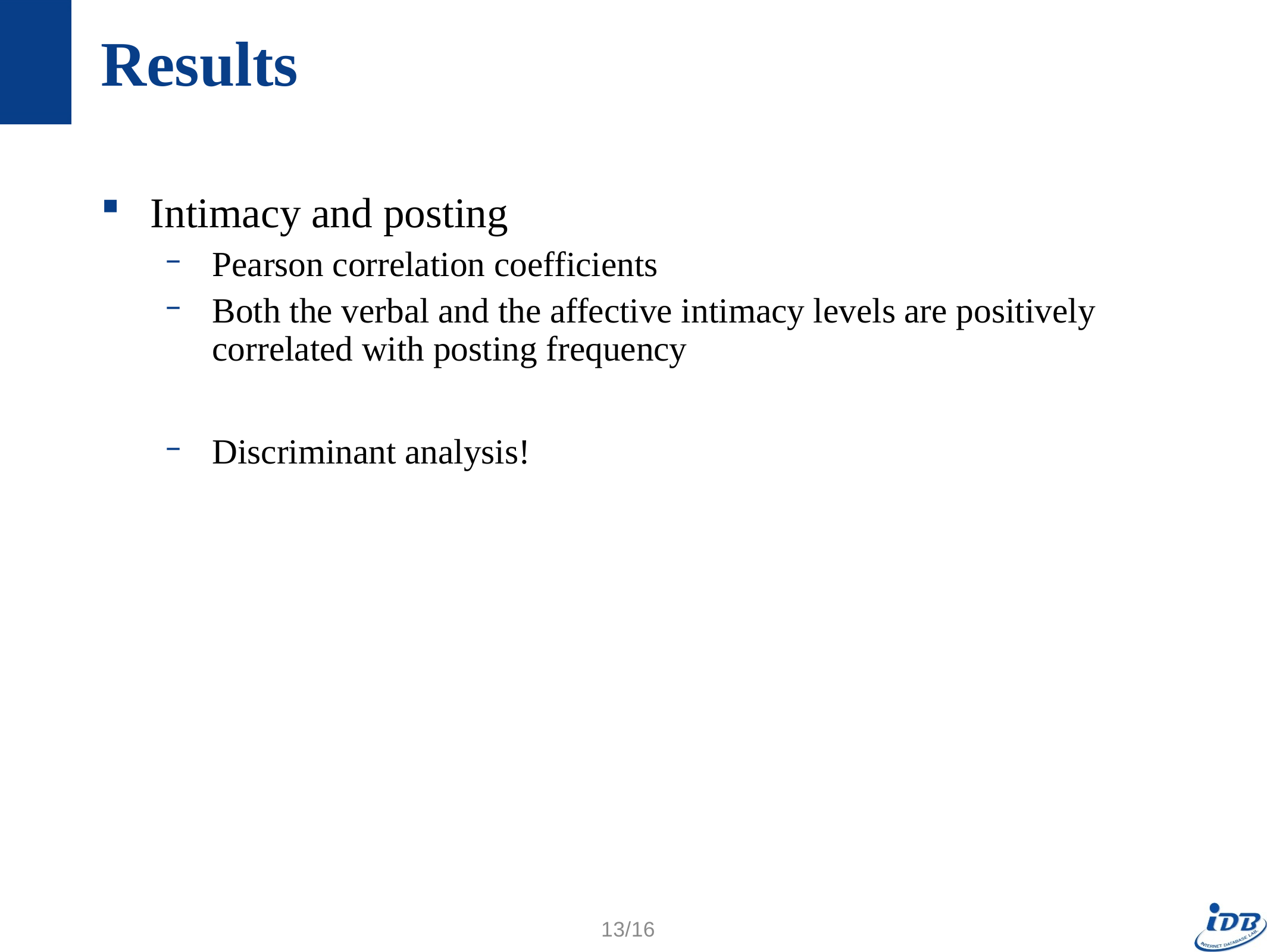

# Results
Intimacy and posting
Pearson correlation coefficients
Both the verbal and the affective intimacy levels are positively
correlated with posting frequency

Discriminant analysis!

13/16